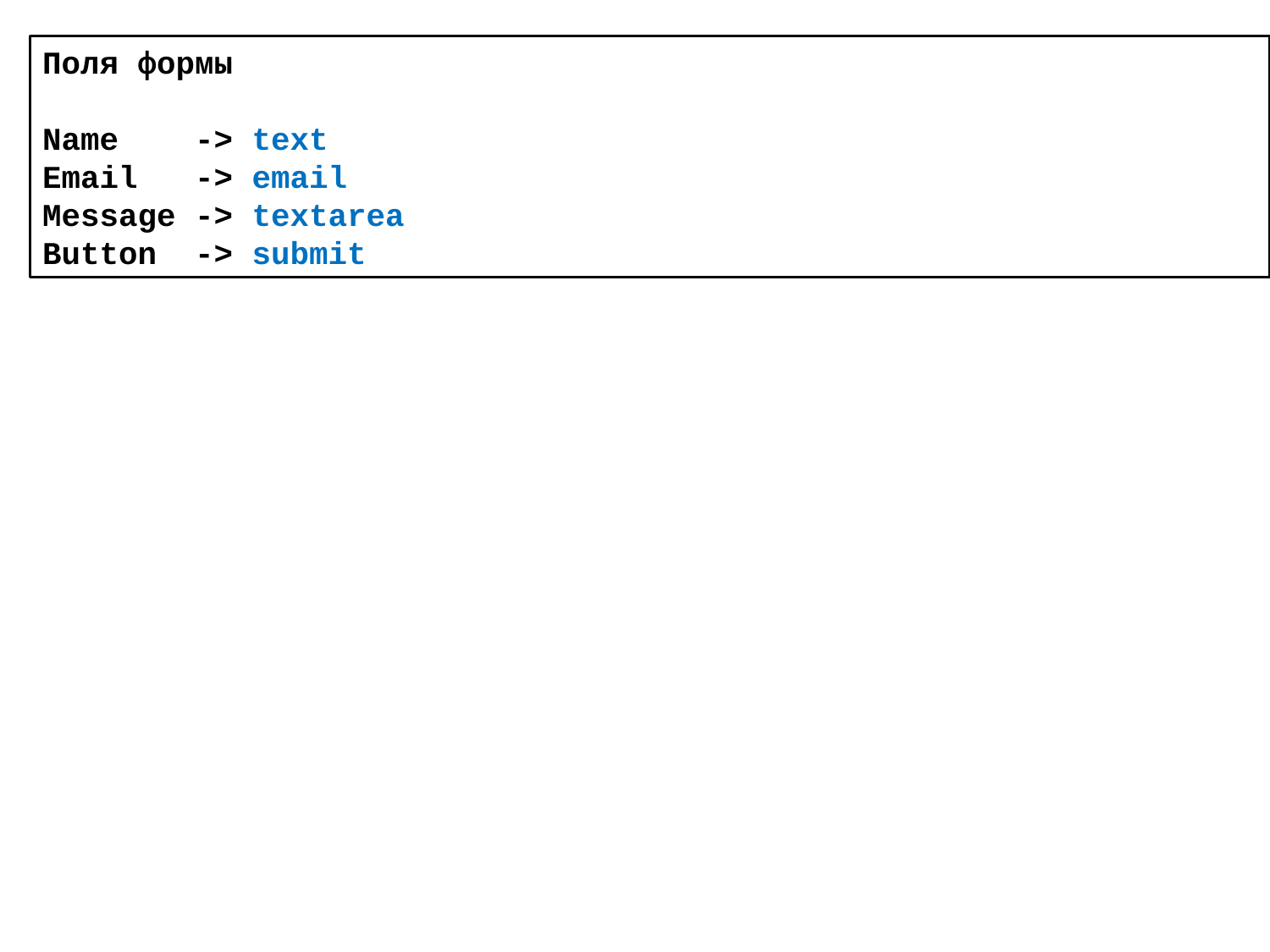

Поля формы

Name    -> text
Email   -> email
Message -> textarea
Button  -> submit